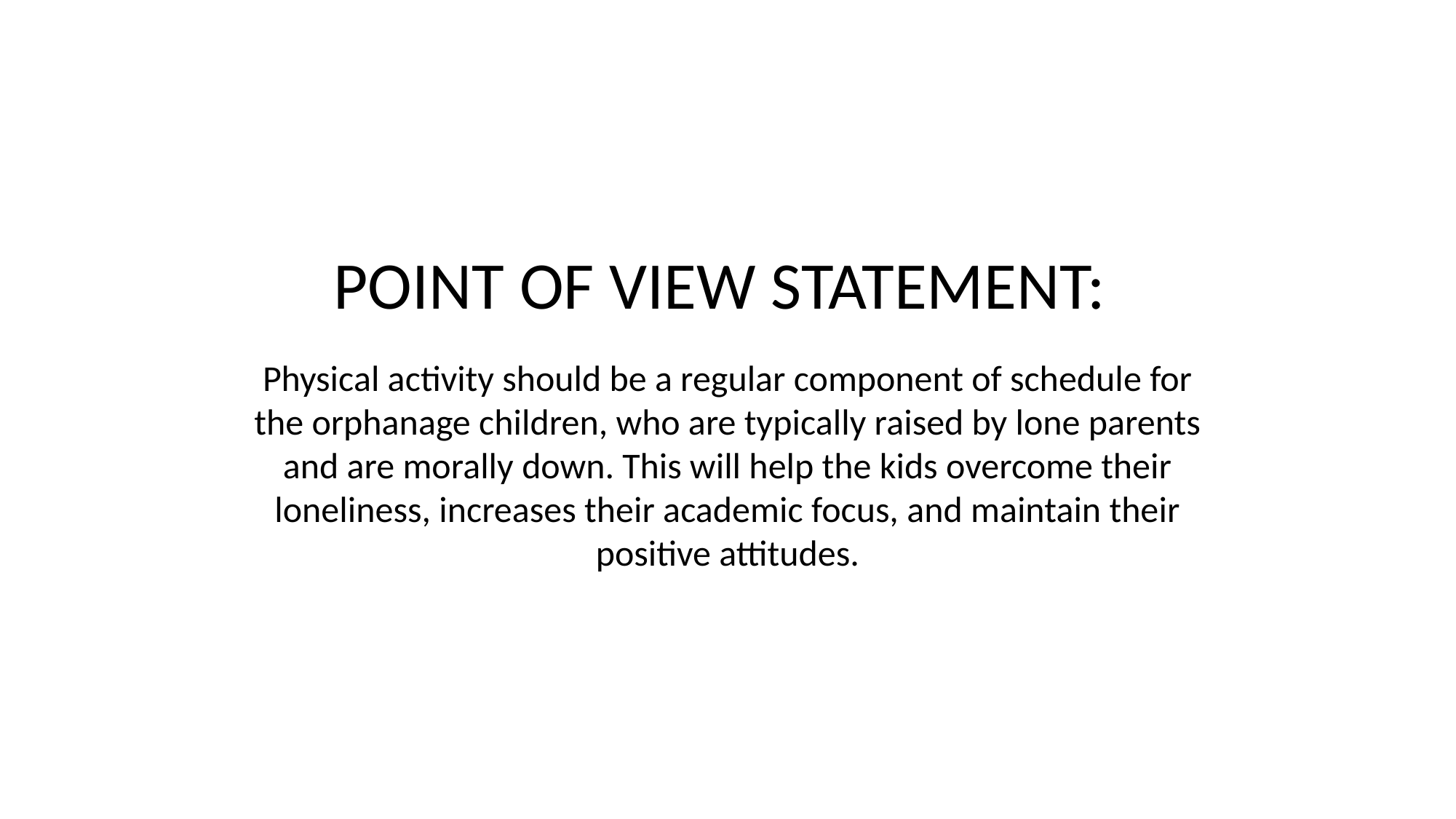

POINT OF VIEW STATEMENT:

Physical activity should be a regular component of schedule for the orphanage children, who are typically raised by lone parents and are morally down. This will help the kids overcome their loneliness, increases their academic focus, and maintain their positive attitudes.